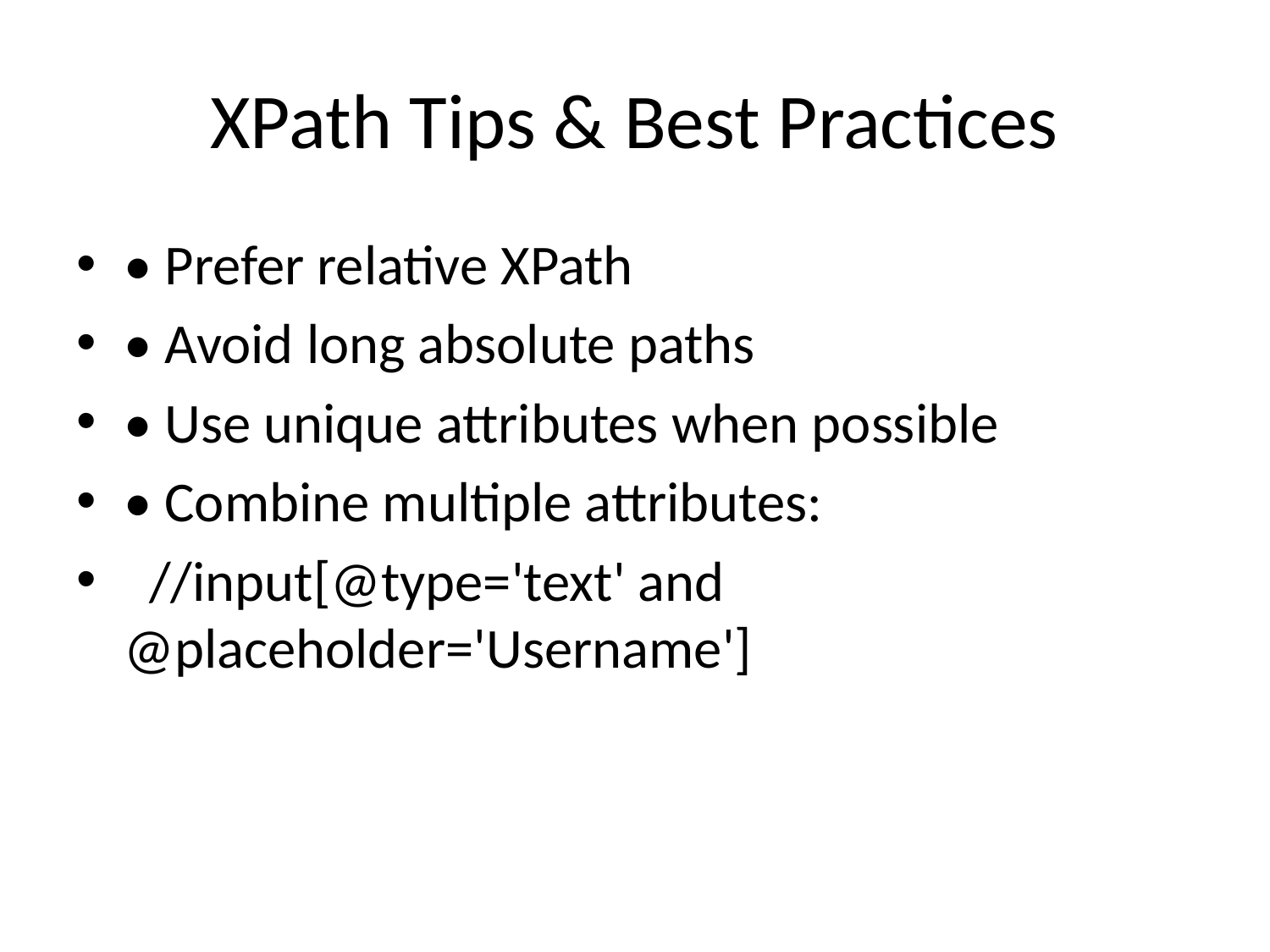

# XPath Tips & Best Practices
• Prefer relative XPath
• Avoid long absolute paths
• Use unique attributes when possible
• Combine multiple attributes:
  //input[@type='text' and @placeholder='Username']